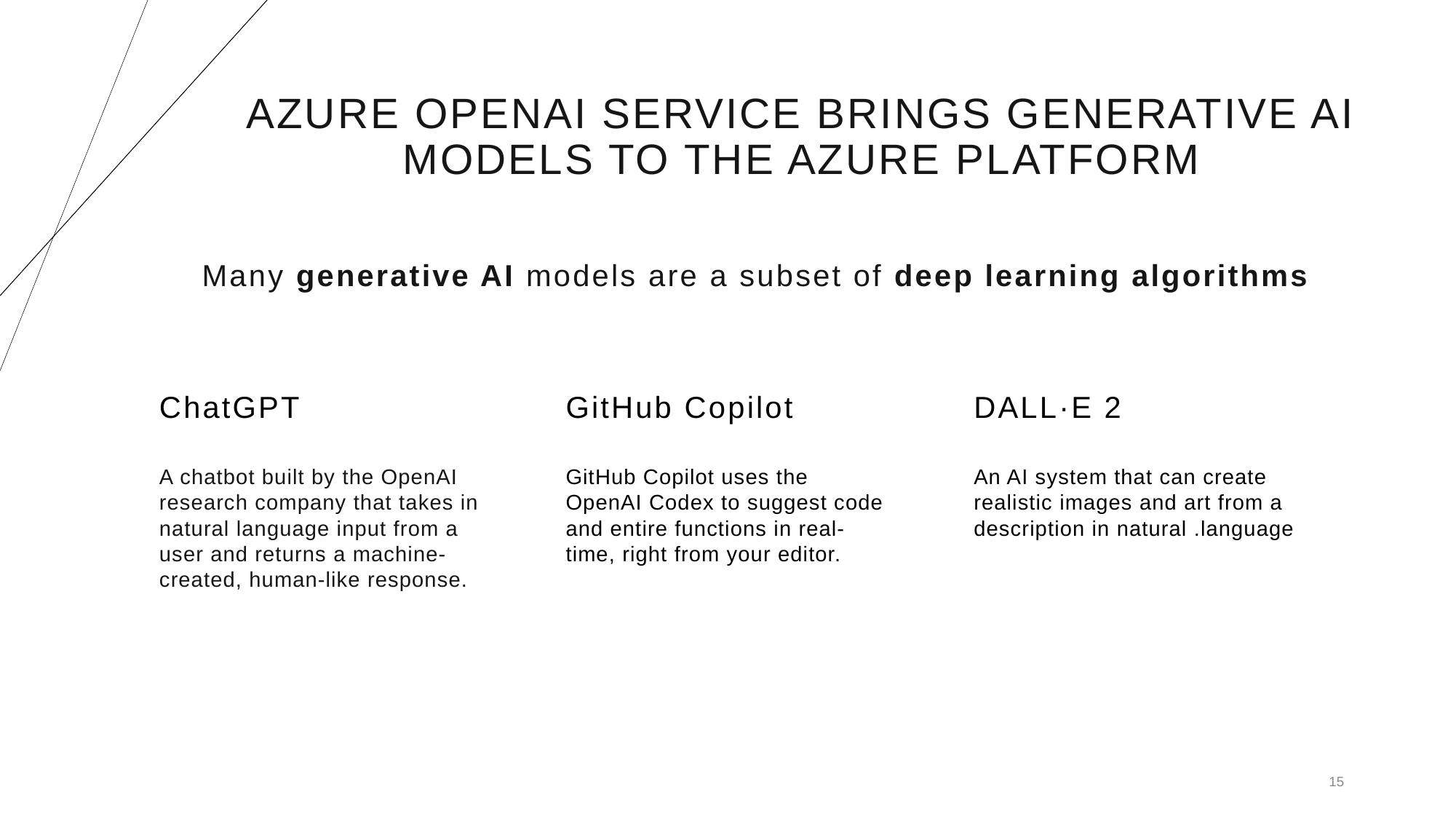

# Azure OpenAI Service brings generative AI models to the Azure platform
Many generative AI models are a subset of deep learning algorithms
ChatGPT
GitHub Copilot
DALL·E 2
A chatbot built by the OpenAI research company that takes in natural language input from a user and returns a machine-created, human-like response.
GitHub Copilot uses the OpenAI Codex to suggest code and entire functions in real-time, right from your editor.​​
An AI system that can create realistic images and art from a description in natural .language
15